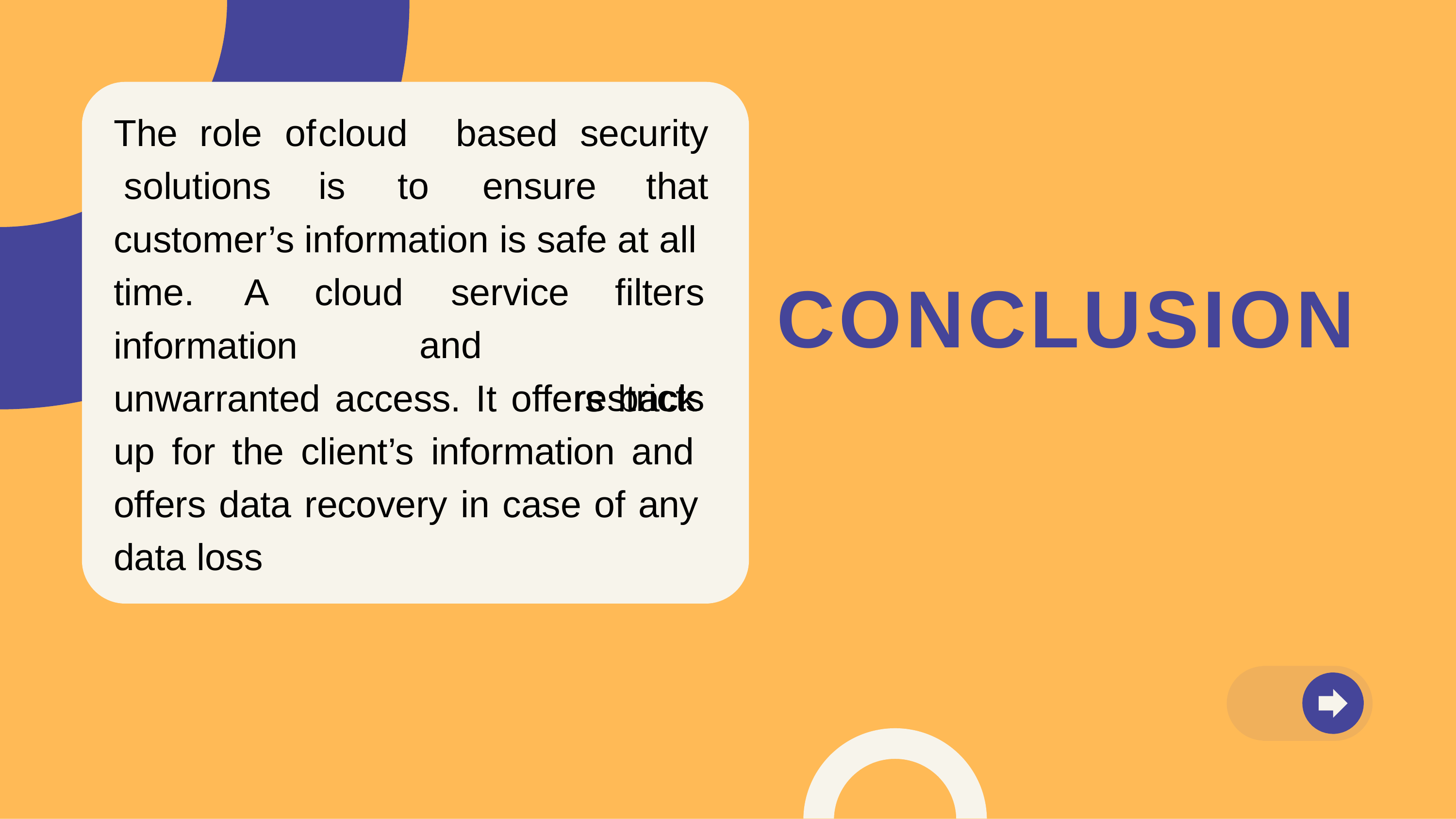

# The	role	of	cloud	based	security  solutions		is	to		ensure	that
customer’s information is safe at all
service  and
filters  restricts
CONCLUSION
time.	A	cloud
information
unwarranted access. It offers back  up for the client’s information and  offers data recovery in case of any  data loss